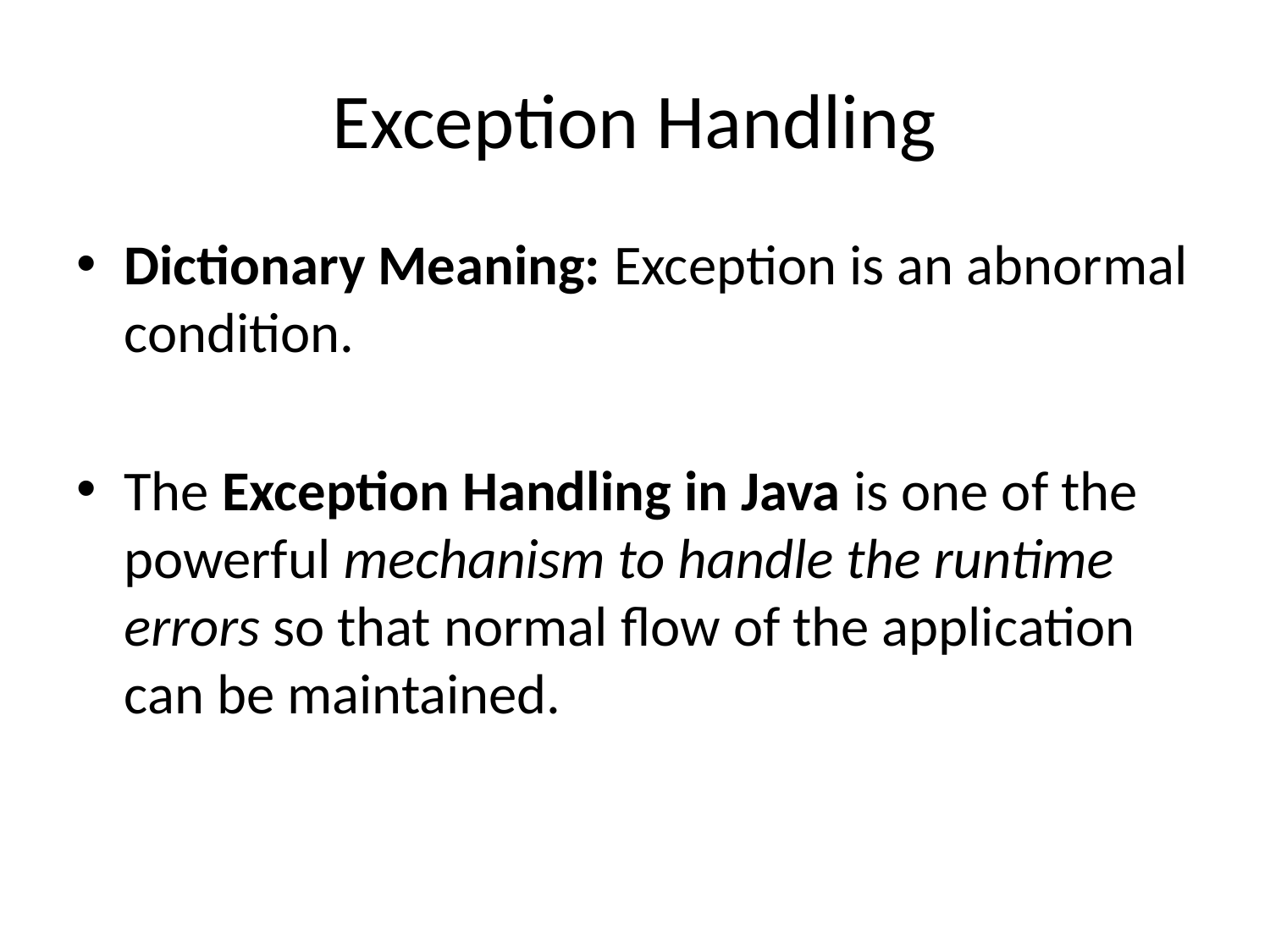

# Exception Handling
Dictionary Meaning: Exception is an abnormal condition.

The Exception Handling in Java is one of the powerful mechanism to handle the runtime errors so that normal flow of the application can be maintained.